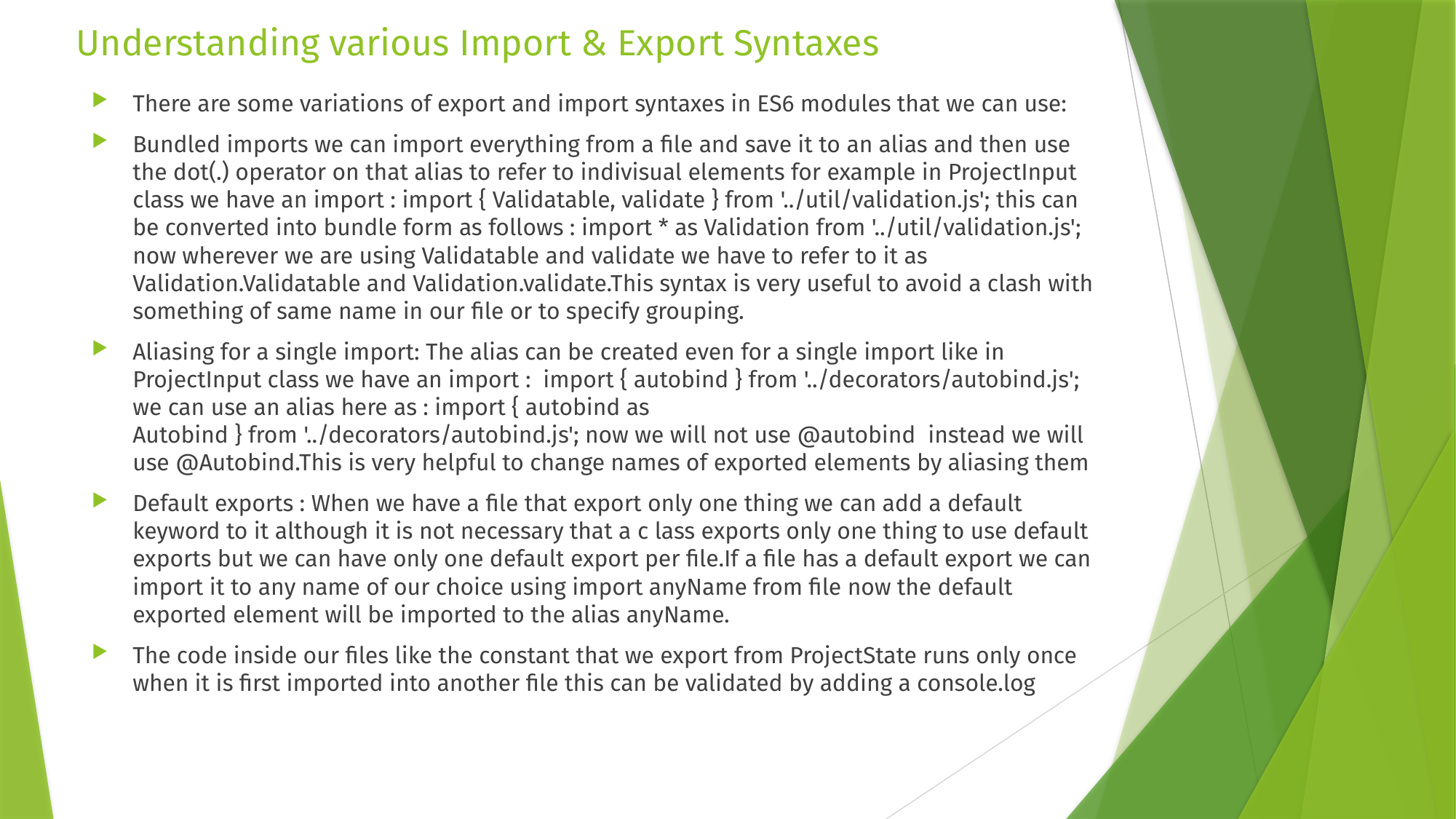

# Understanding various Import & Export Syntaxes
There are some variations of export and import syntaxes in ES6 modules that we can use:
Bundled imports we can import everything from a file and save it to an alias and then use the dot(.) operator on that alias to refer to indivisual elements for example in ProjectInput class we have an import : import { Validatable, validate } from '../util/validation.js'; this can be converted into bundle form as follows : import * as Validation from '../util/validation.js'; now wherever we are using Validatable and validate we have to refer to it as Validation.Validatable and Validation.validate.This syntax is very useful to avoid a clash with something of same name in our file or to specify grouping.
Aliasing for a single import: The alias can be created even for a single import like in ProjectInput class we have an import :  import { autobind } from '../decorators/autobind.js'; we can use an alias here as : import { autobind as Autobind } from '../decorators/autobind.js'; now we will not use @autobind  instead we will use @Autobind.This is very helpful to change names of exported elements by aliasing them
Default exports : When we have a file that export only one thing we can add a default keyword to it although it is not necessary that a c lass exports only one thing to use default exports but we can have only one default export per file.If a file has a default export we can import it to any name of our choice using import anyName from file now the default exported element will be imported to the alias anyName.
The code inside our files like the constant that we export from ProjectState runs only once when it is first imported into another file this can be validated by adding a console.log